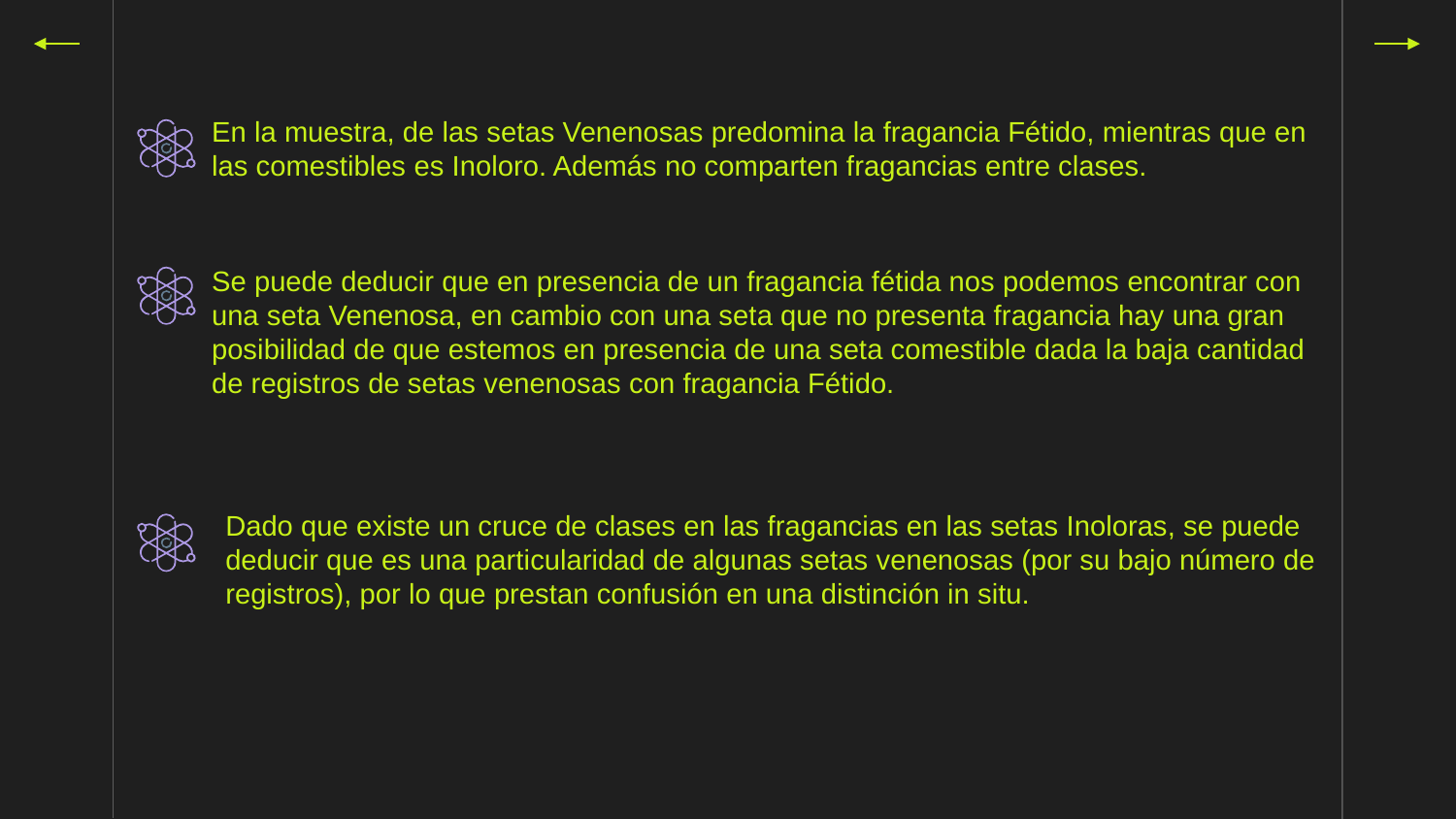

En la muestra, de las setas Venenosas predomina la fragancia Fétido, mientras que en las comestibles es Inoloro. Además no comparten fragancias entre clases.

Se puede deducir que en presencia de un fragancia fétida nos podemos encontrar con una seta Venenosa, en cambio con una seta que no presenta fragancia hay una gran posibilidad de que estemos en presencia de una seta comestible dada la baja cantidad de registros de setas venenosas con fragancia Fétido.

Dado que existe un cruce de clases en las fragancias en las setas Inoloras, se puede deducir que es una particularidad de algunas setas venenosas (por su bajo número de registros), por lo que prestan confusión en una distinción in situ.